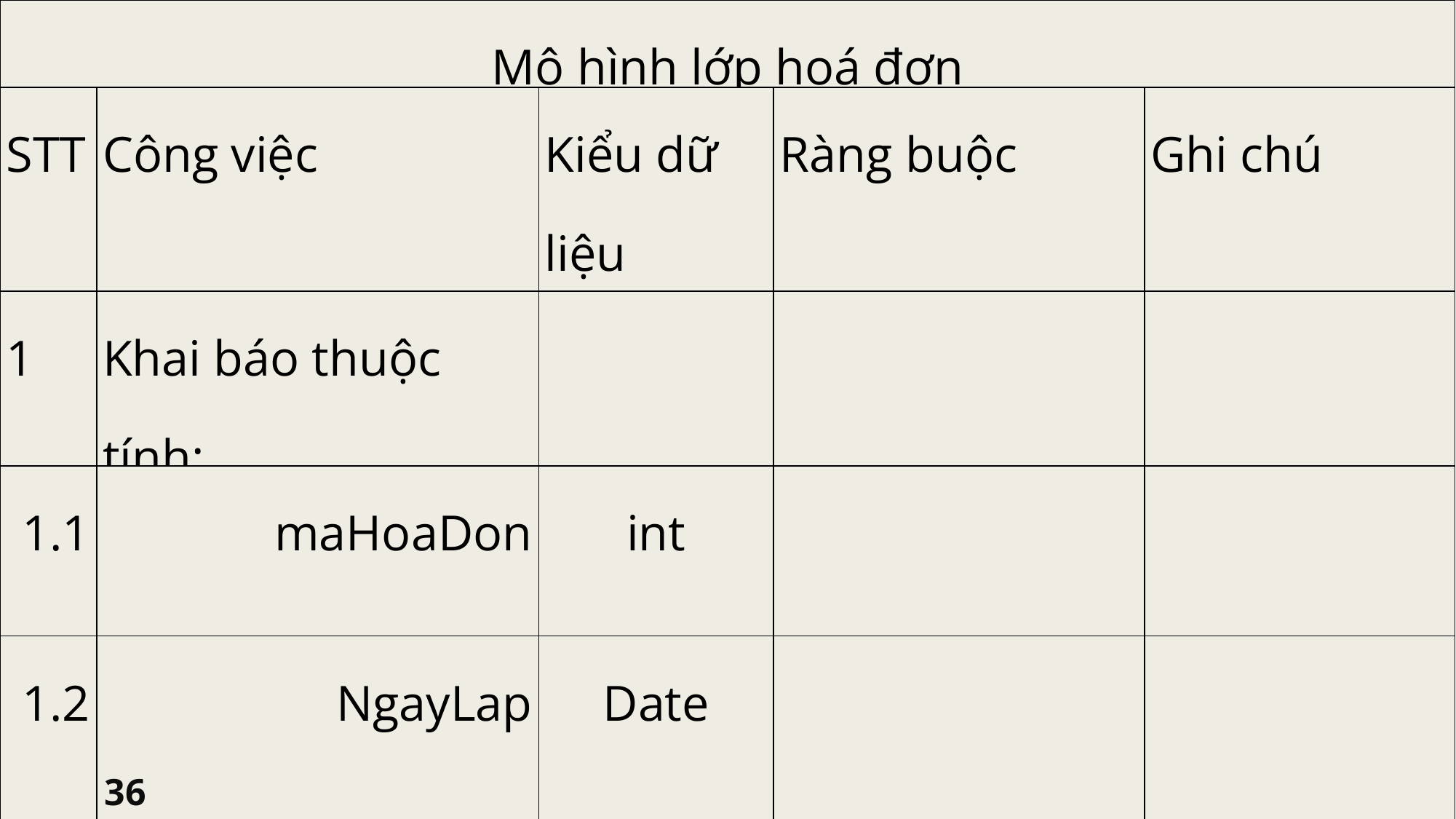

| Mô hình lớp hoá đơn |  |  |  |  |
| --- | --- | --- | --- | --- |
| STT | Công việc | Kiểu dữ liệu | Ràng buộc | Ghi chú |
| 1 | Khai báo thuộc tính: |  |  |  |
| 1.1 | maHoaDon | int |  |  |
| 1.2 | NgayLap | Date |  |  |
| 2 | Viết các phương thức getter, setter |  |  |  |
| 2.1 | setmaHoaDon(int maHoaDon) | void | Tự phát sinh HDXXX (XXX) là số thứ tự được phát sinh từ 1 |  |
| 2.2 | setNgayLap(Date NgayLap) | void | Mặc định là ngày hiện hành |  |
| 2.3 | getMaHoaDon() |  |  |  |
| 2.4 | getNgayLap() |  |  |  |
| 3 | Viết các constructor | public | public HoaDon(int maHoaDon, Date NgayLap) |  |
| 4 | Viết phương thức toString() | String |  | Trả về chuỗi hóa thông tin hóa đơn |

36
8